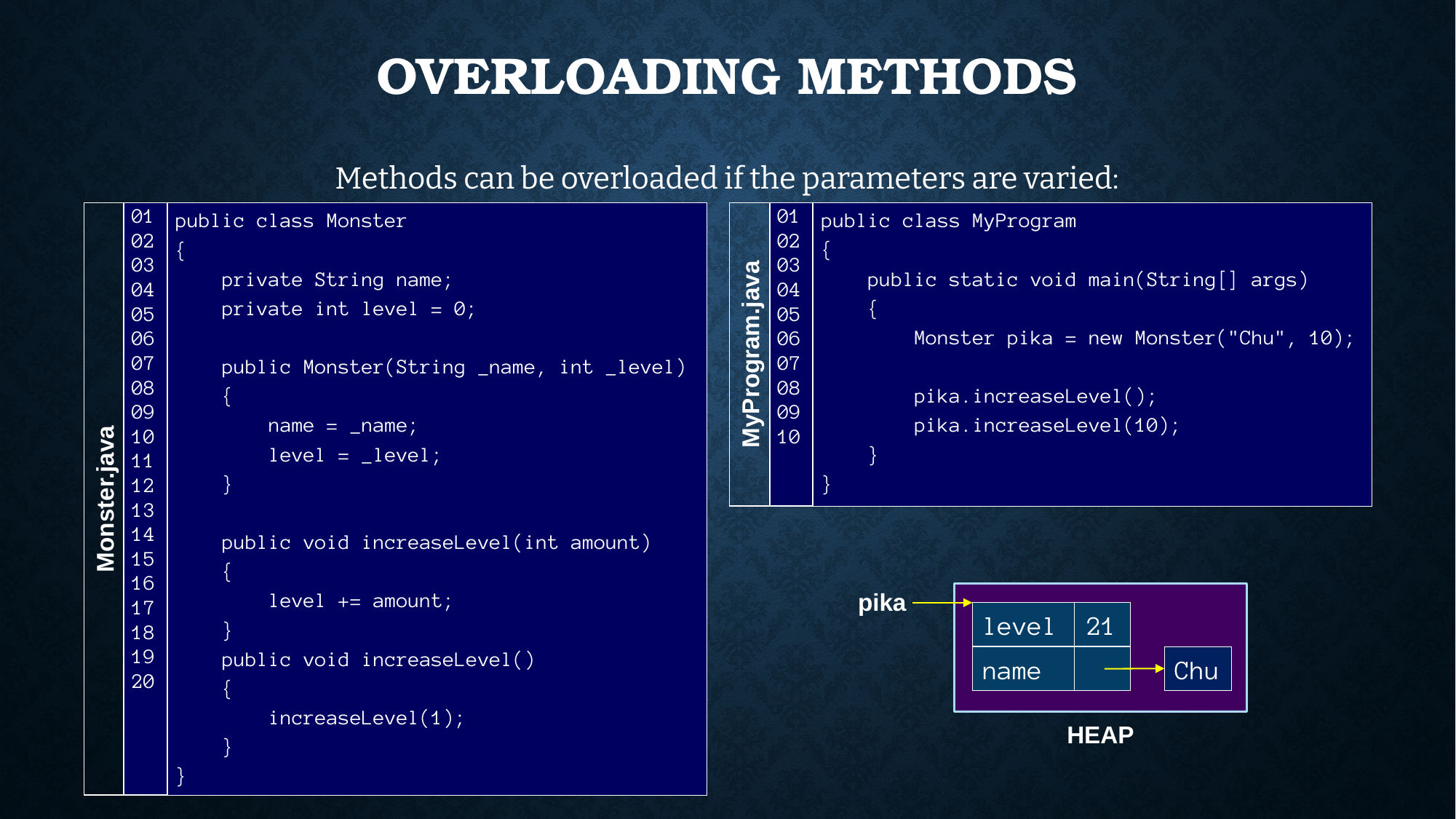

# Overloading Methods
Methods can be overloaded if the parameters are varied:
| 01 02 03 04 05 06 07 08 09 10 |
| --- |
public class MyProgram
{
    public static void main(String[] args)
    {
        Monster pika = new Monster("Chu", 10);

        pika.increaseLevel();
        pika.increaseLevel(10);
    }
}
| 01 02 03 04 05 06 07 08 09 10 11 12 13 14 15 16 17 18 19 20 |
| --- |
public class Monster
{
    private String name;
    private int level = 0;

    public Monster(String _name, int _level)
    {
        name = _name;
        level = _level;
    }

    public void increaseLevel(int amount)
    {
        level += amount;
    }
    public void increaseLevel()
    {
        increaseLevel(1);
    }
}
MyProgram.java
Monster.java
pika

level
0
10
11
21

name
Chu
HEAP